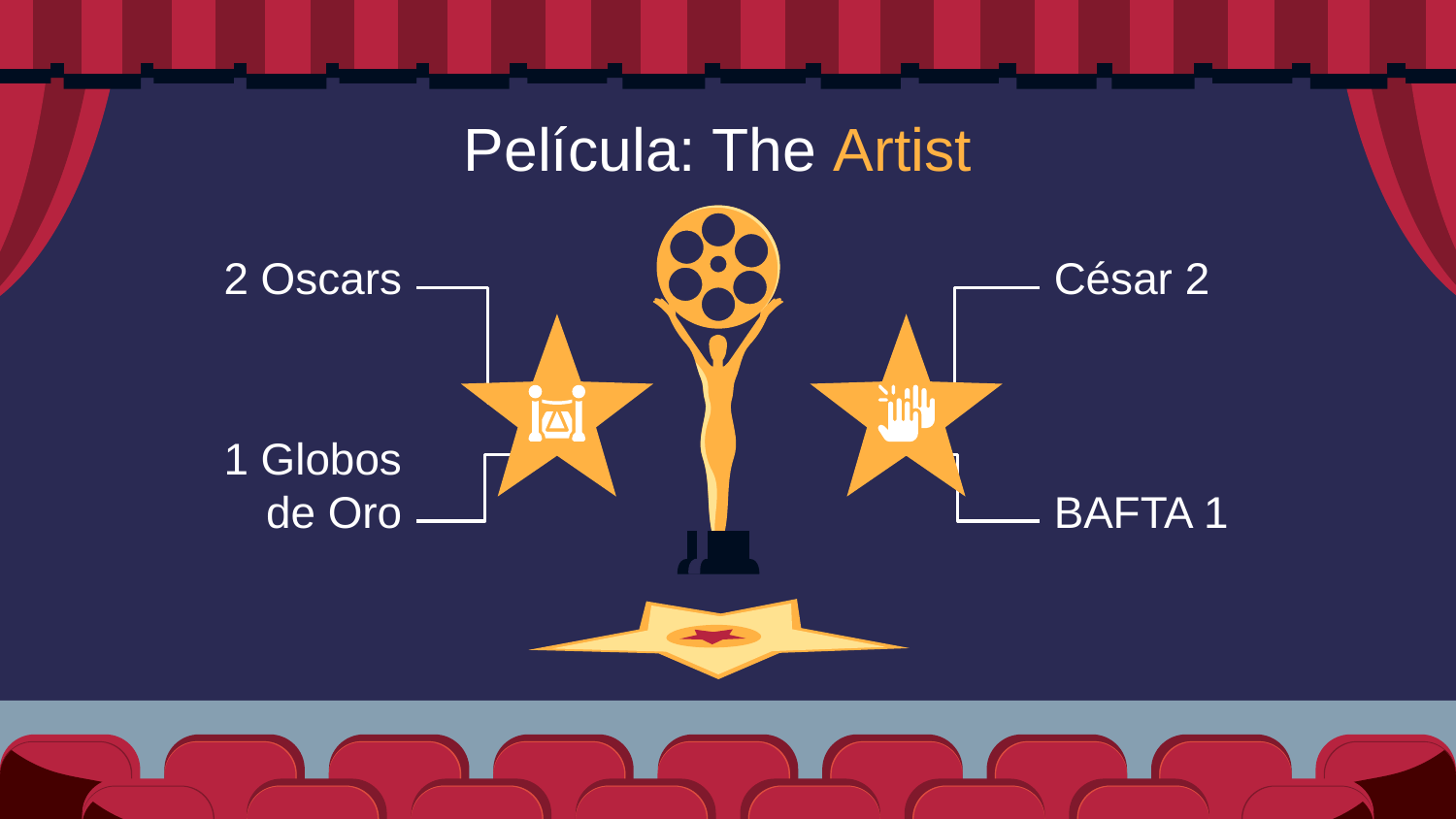

# Película: The Artist

2 Oscars
César 2

1 Globos de Oro
BAFTA 1